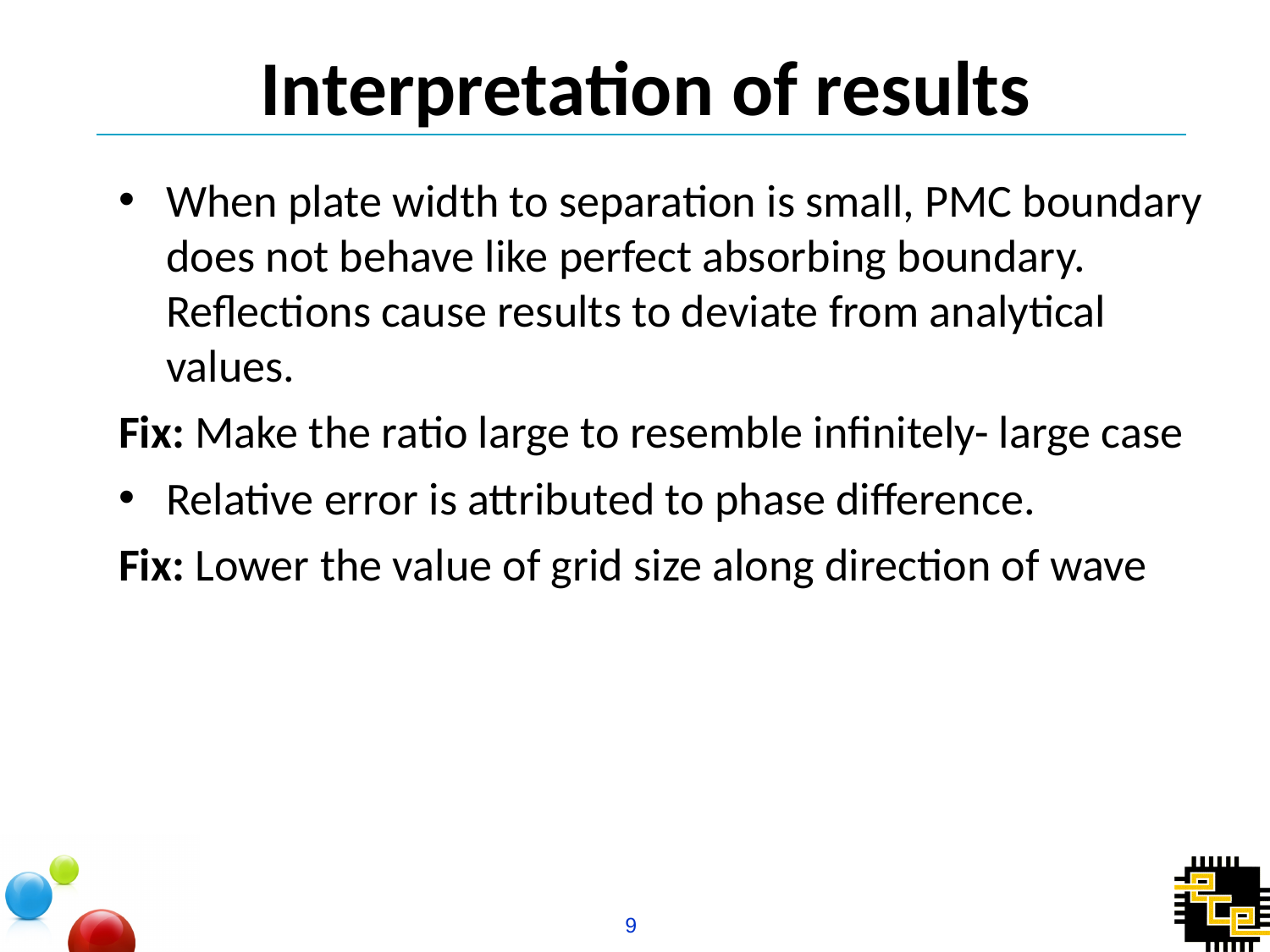

# Interpretation of results
When plate width to separation is small, PMC boundary does not behave like perfect absorbing boundary. Reflections cause results to deviate from analytical values.
Fix: Make the ratio large to resemble infinitely- large case
Relative error is attributed to phase difference.
Fix: Lower the value of grid size along direction of wave